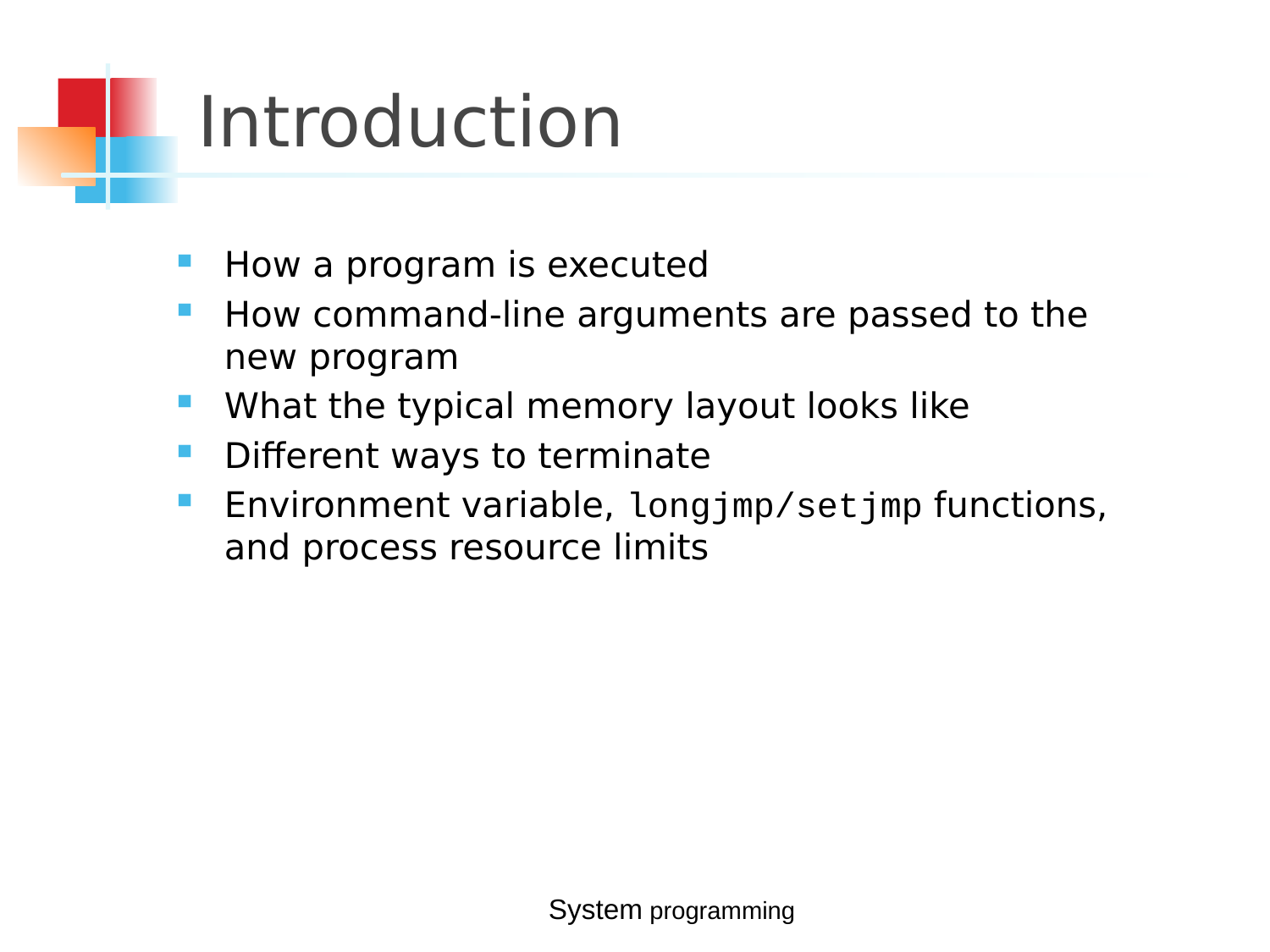

Introduction
How a program is executed
How command-line arguments are passed to the new program
What the typical memory layout looks like
Different ways to terminate
Environment variable, longjmp/setjmp functions, and process resource limits